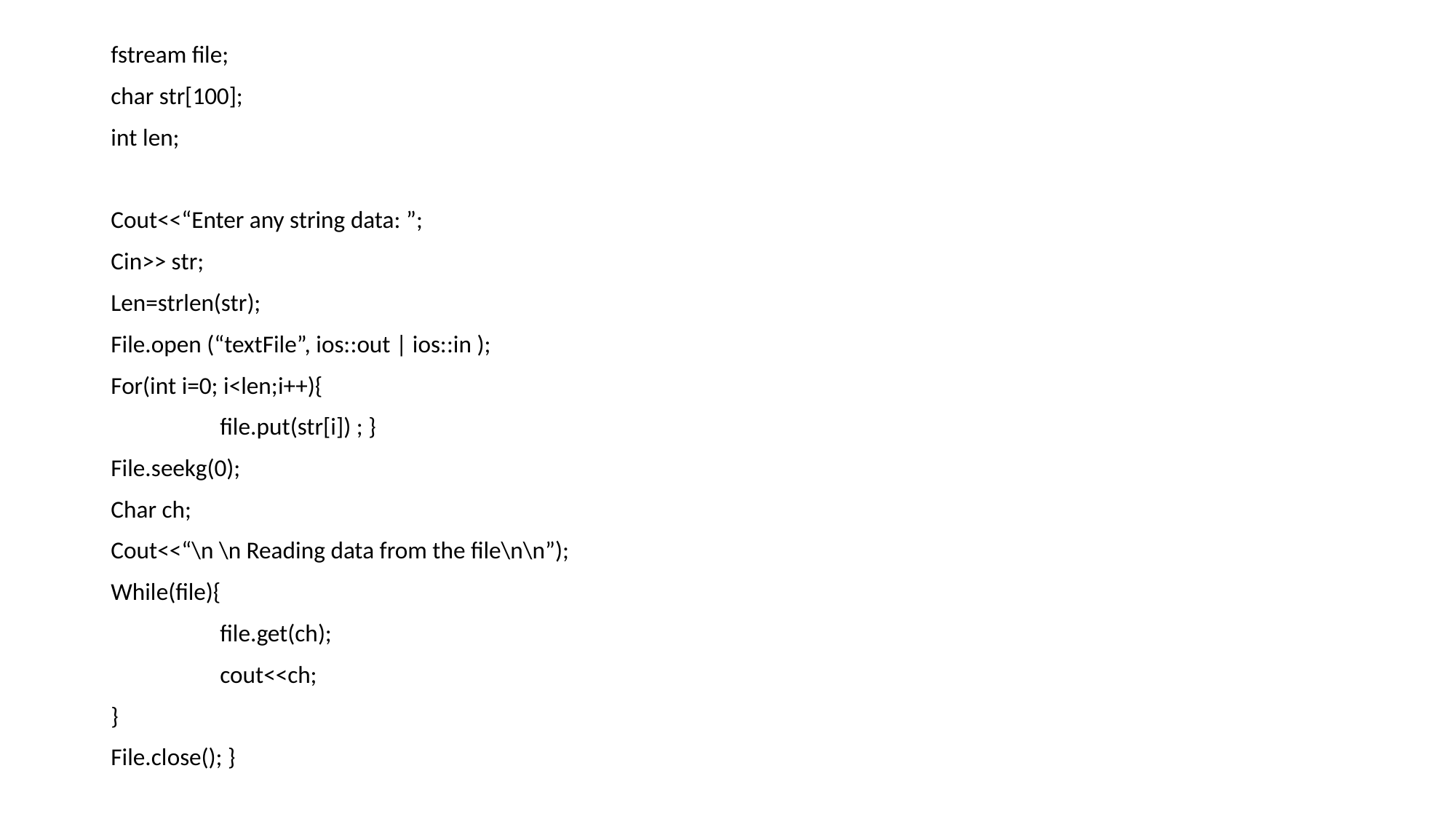

fstream file;
char str[100];
int len;

Cout<<“Enter any string data: ”;
Cin>> str;
Len=strlen(str);
File.open (“textFile”, ios::out | ios::in );
For(int i=0; i<len;i++){
	file.put(str[i]) ; }
File.seekg(0);
Char ch;
Cout<<“\n \n Reading data from the file\n\n”);
While(file){
	file.get(ch);
	cout<<ch;
}
File.close(); }